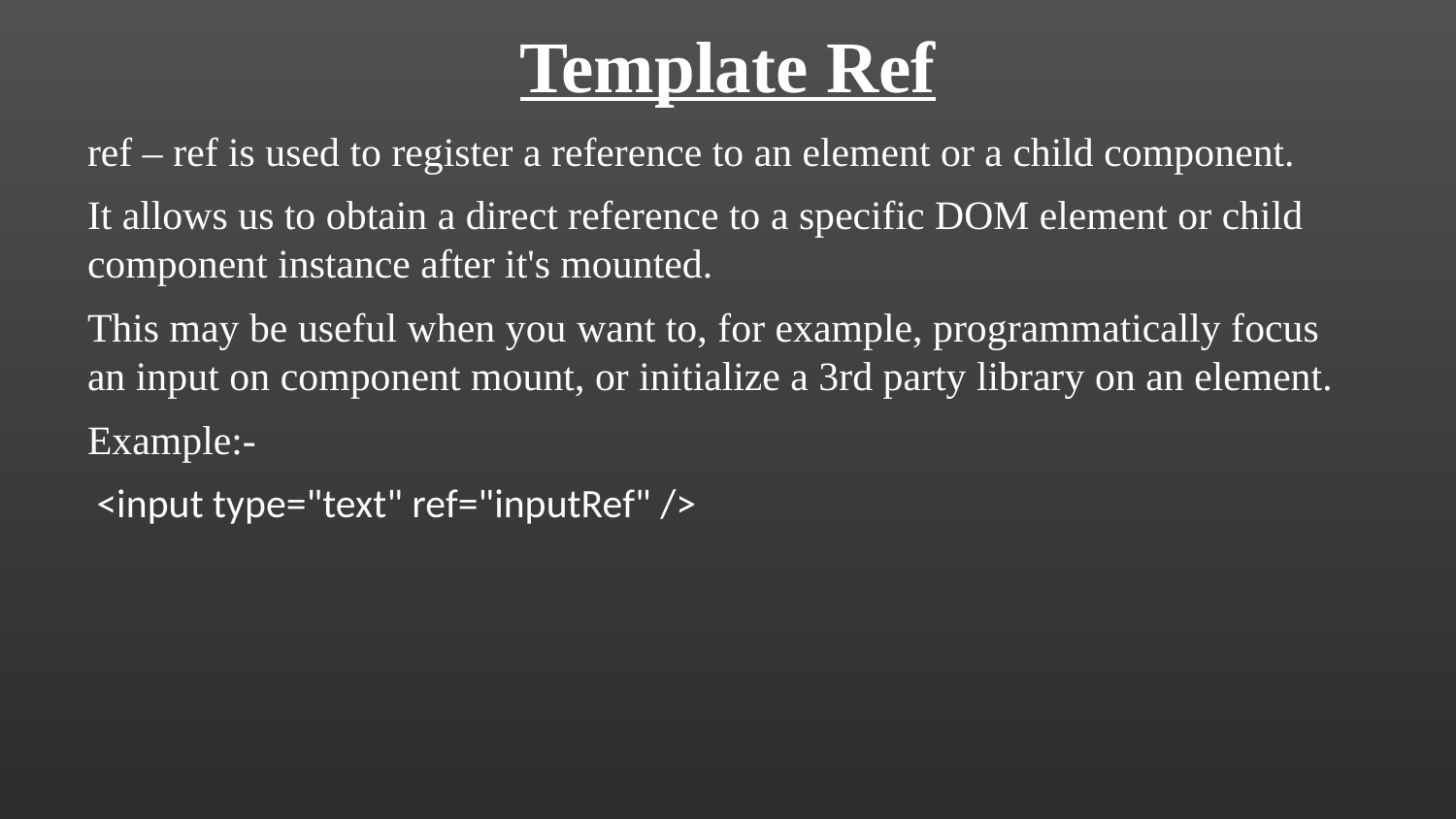

Template Ref
ref – ref is used to register a reference to an element or a child component.
It allows us to obtain a direct reference to a specific DOM element or child component instance after it's mounted.
This may be useful when you want to, for example, programmatically focus an input on component mount, or initialize a 3rd party library on an element.
Example:-
 <input type="text" ref="inputRef" />